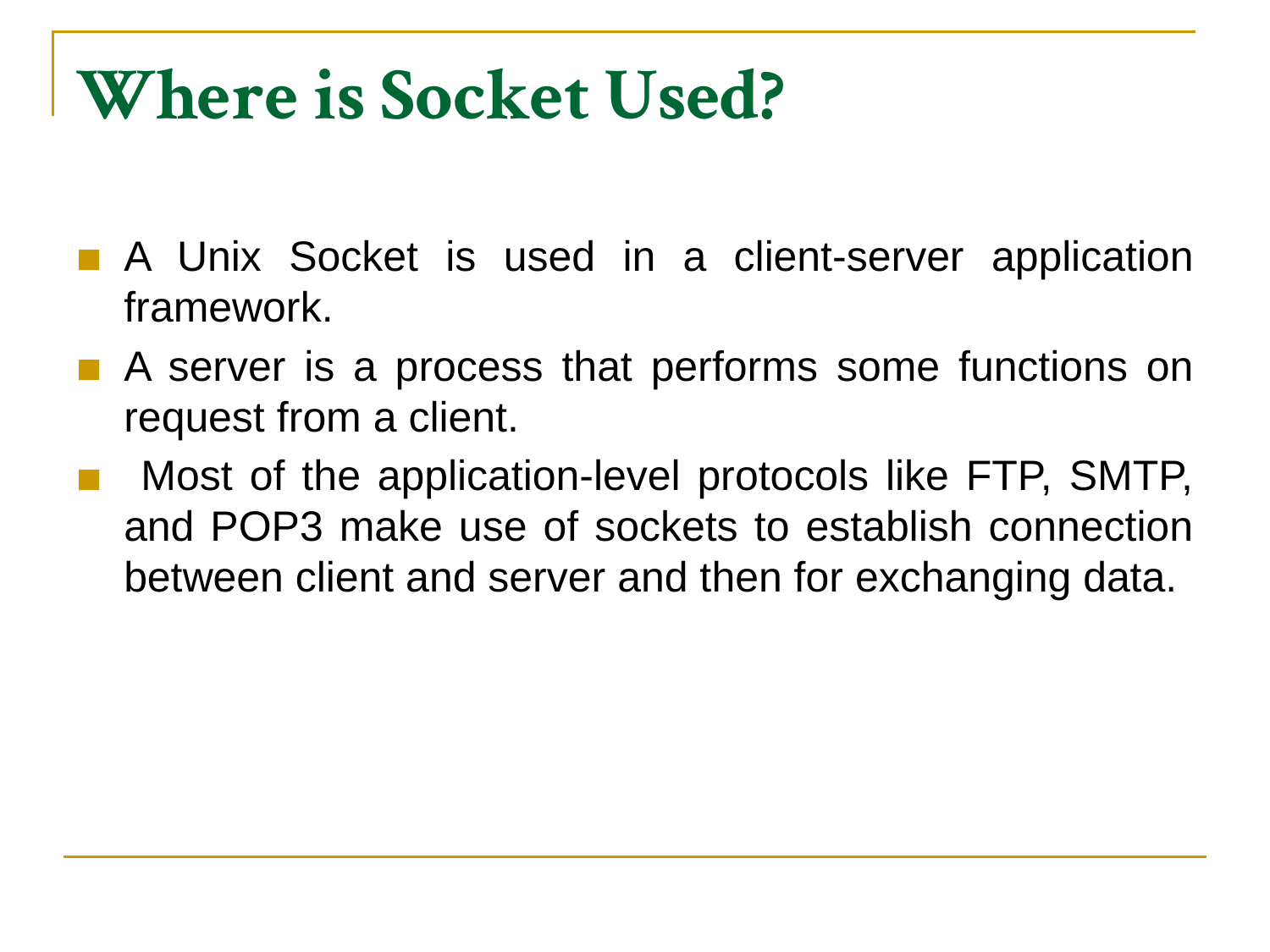

# Where is Socket Used?
A Unix Socket is used in a client-server application framework.
A server is a process that performs some functions on request from a client.
 Most of the application-level protocols like FTP, SMTP, and POP3 make use of sockets to establish connection between client and server and then for exchanging data.